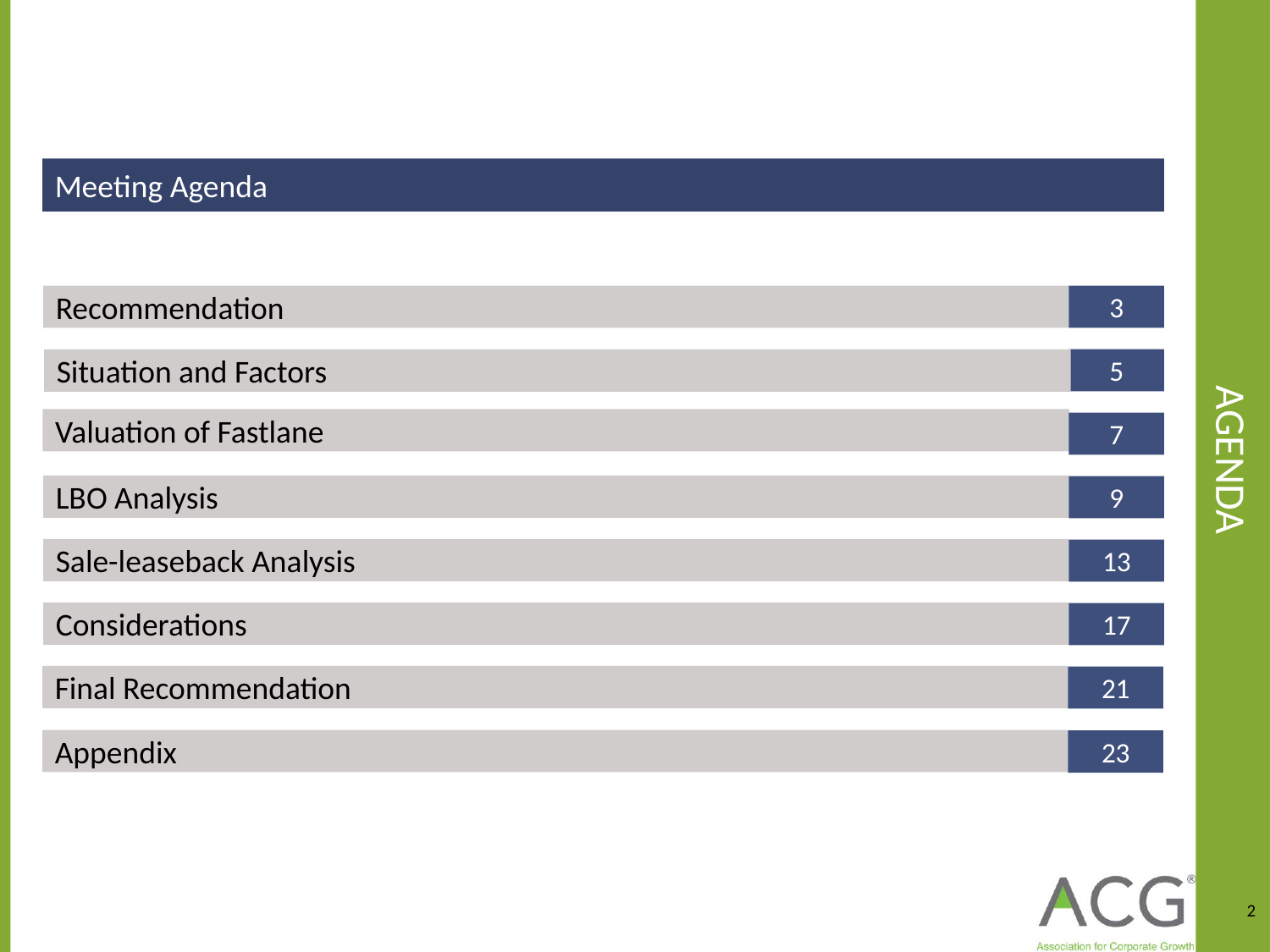

# AGENDA
Meeting Agenda
Recommendation
3
5
Situation and Factors
Valuation of Fastlane
7
LBO Analysis
9
Sale-leaseback Analysis
13
Considerations
17
Final Recommendation
21
Appendix
23
2